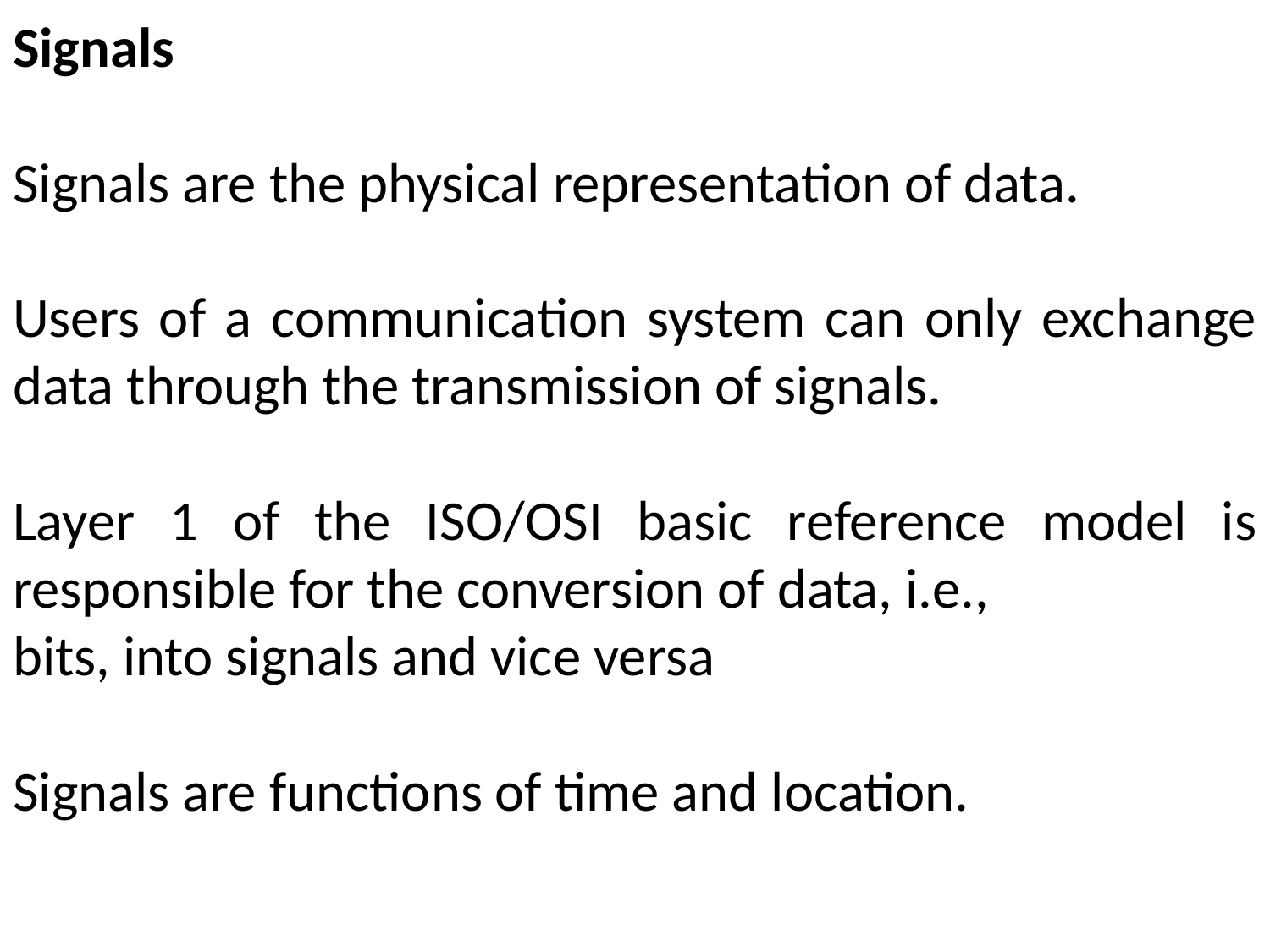

Signals

Signals are the physical representation of data.

Users of a communication system can only exchange data through the transmission of signals.

Layer 1 of the ISO/OSI basic reference model is responsible for the conversion of data, i.e.,
bits, into signals and vice versa

Signals are functions of time and location.